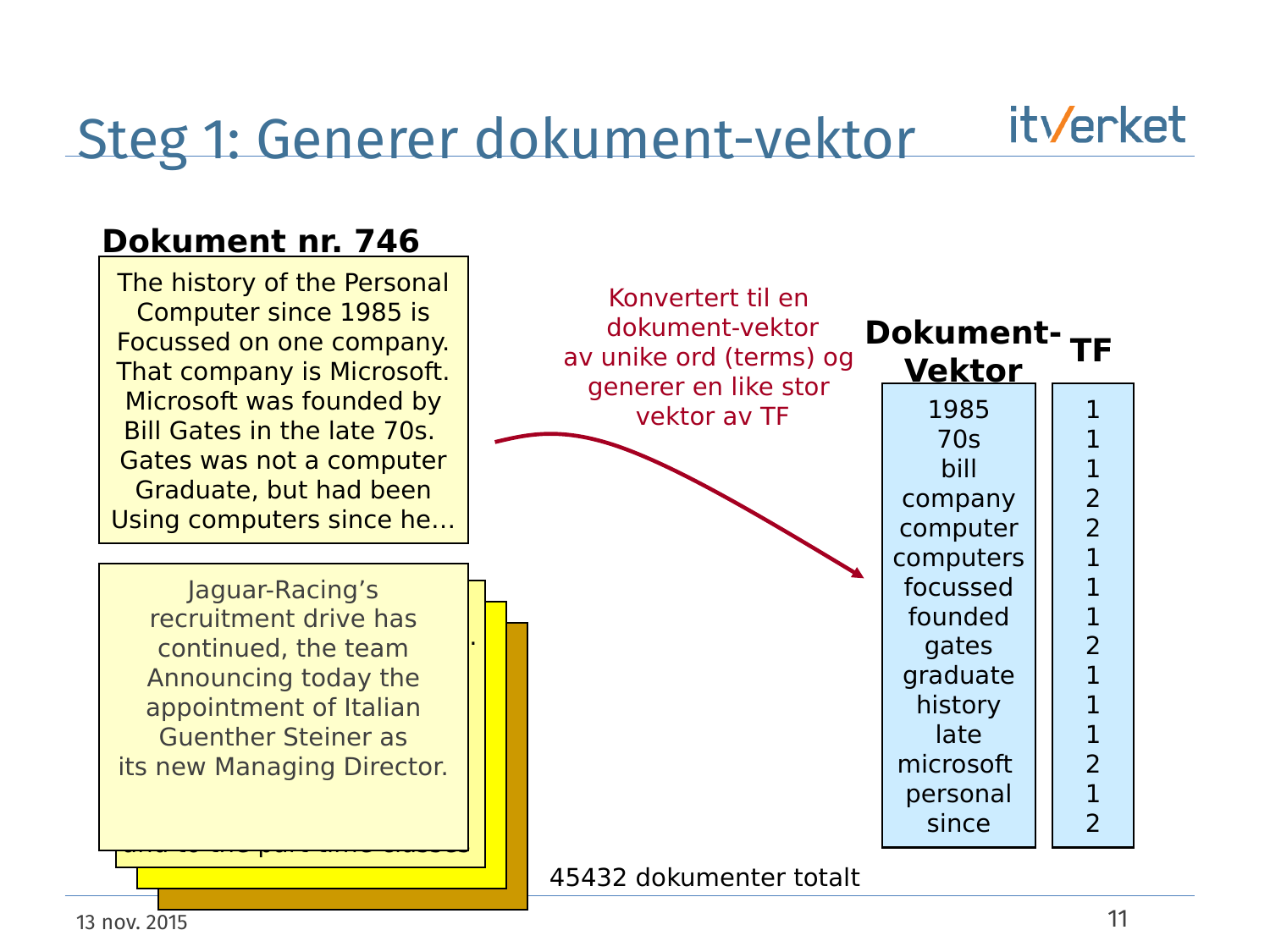

# Steg 1: Generer dokument-vektor

Dokument nr. 746

The history of the Personal
Computer since 1985 is
Focussed on one company.
That company is Microsoft.
Microsoft was founded by
Bill Gates in the late 70s.
Gates was not a computer
Graduate, but had been
Using computers since he…
Konvertert til en
dokument-vektor
av unike ord (terms) og
generer en like stor
vektor av TF
Dokument-
Vektor
TF
1985
70s
bill
company
computer
computers
focussed
founded
gates
graduate
history
late
microsoft
personal
since
1
1
1
2
2
1
1
1
2
1
1
1
2
1
2

Jaguar-Racing’s
recruitment drive has
continued, the team
Announcing today the
appointment of Italian
Guenther Steiner as
its new Managing Director.

MultiMedia Information
Systems (CA4, CAE4 & CL4).
a final year undergraduate
course for the B.Sc. In
Computer Applications and
The B.Sc. in Applied
Computational Linguistics,
delivered to the full-time
and to the part-time classes

45432 dokumenter totalt
11
13 nov. 2015